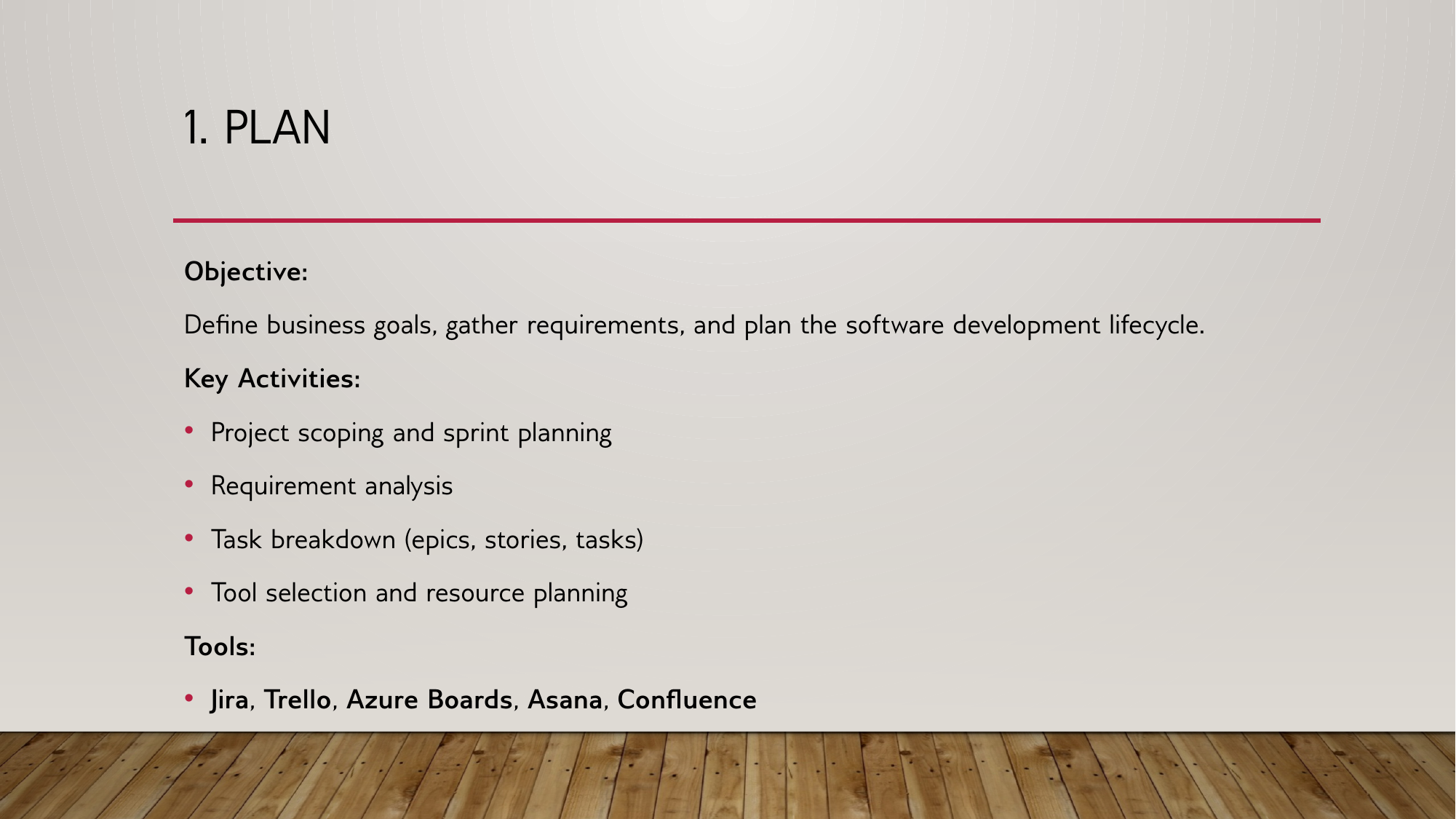

# 1. Plan
Objective:
Define business goals, gather requirements, and plan the software development lifecycle.
Key Activities:
Project scoping and sprint planning
Requirement analysis
Task breakdown (epics, stories, tasks)
Tool selection and resource planning
Tools:
Jira, Trello, Azure Boards, Asana, Confluence